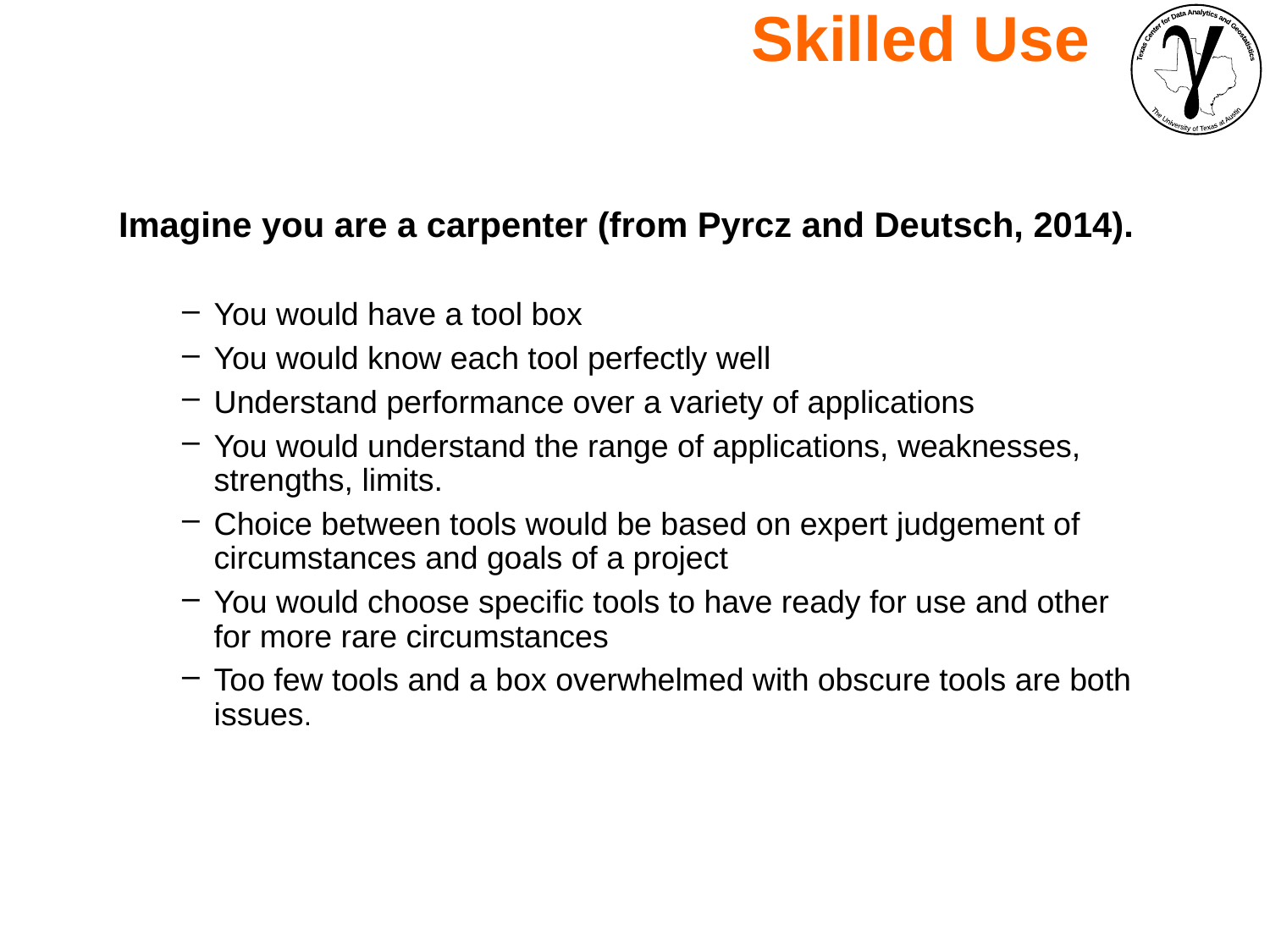

Skilled Use
Imagine you are a carpenter (from Pyrcz and Deutsch, 2014).

You would have a tool box
You would know each tool perfectly well
Understand performance over a variety of applications
You would understand the range of applications, weaknesses, strengths, limits.
Choice between tools would be based on expert judgement of circumstances and goals of a project
You would choose specific tools to have ready for use and other for more rare circumstances
Too few tools and a box overwhelmed with obscure tools are both issues.